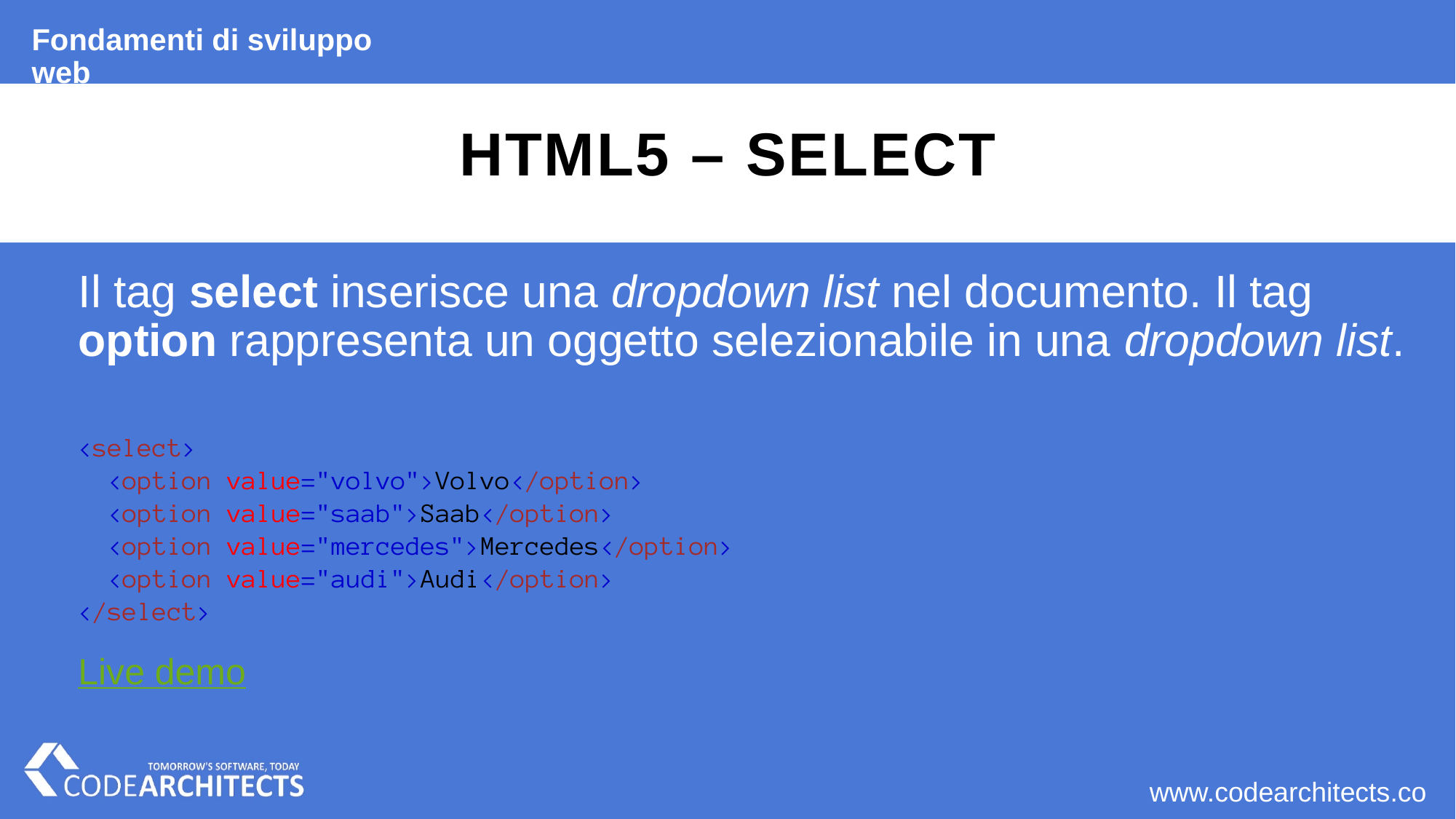

Fondamenti di sviluppo web

# HTML5 – select
Il tag select inserisce una dropdown list nel documento. Il tag option rappresenta un oggetto selezionabile in una dropdown list.
<select>
  <option value="volvo">Volvo</option>
  <option value="saab">Saab</option>
  <option value="mercedes">Mercedes</option>
  <option value="audi">Audi</option>
</select>
Live demo